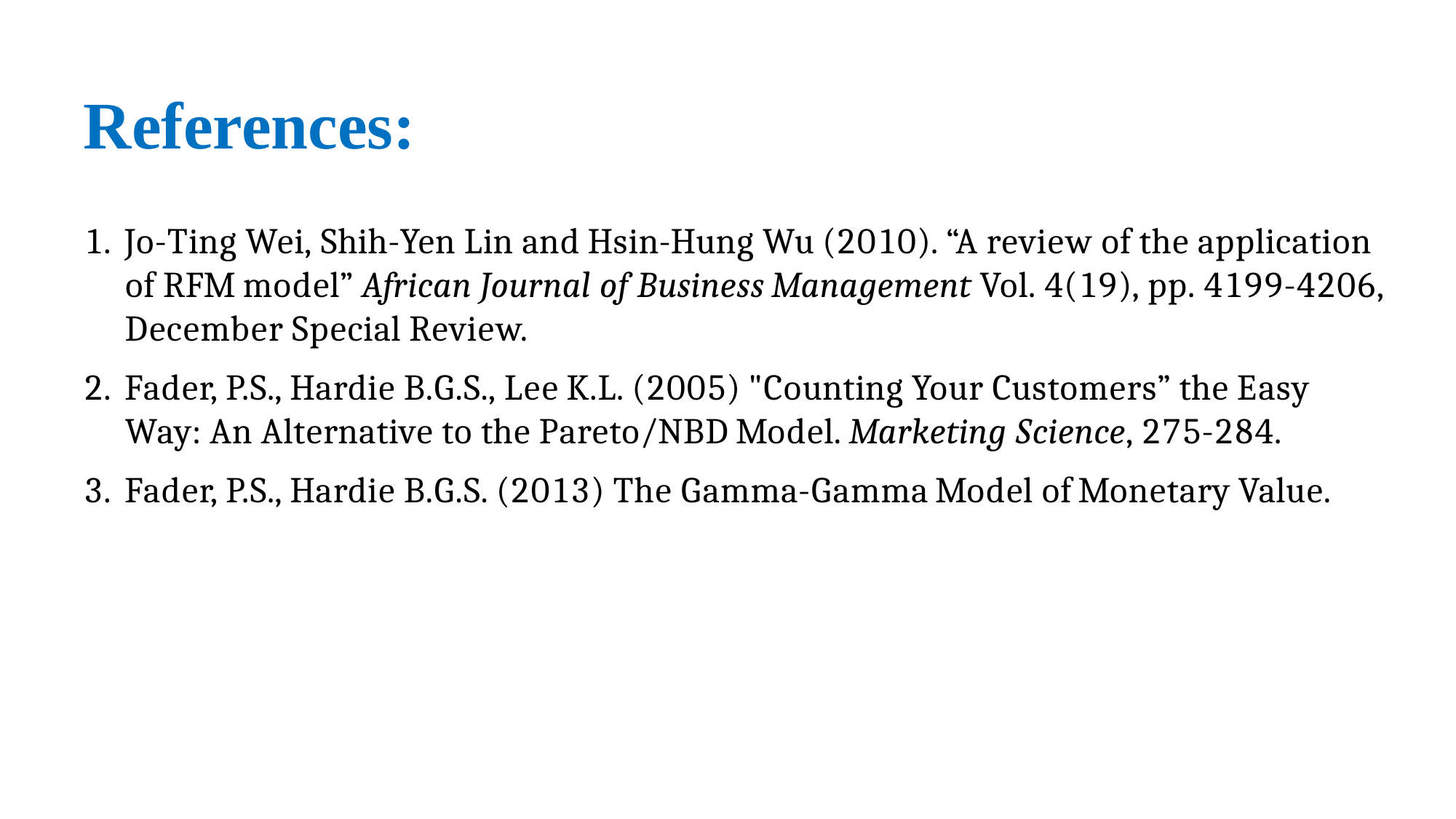

# References:
Jo-Ting Wei, Shih-Yen Lin and Hsin-Hung Wu (2010). “A review of the application of RFM model” African Journal of Business Management Vol. 4(19), pp. 4199-4206, December Special Review.
Fader, P.S., Hardie B.G.S., Lee K.L. (2005) "Counting Your Customers” the Easy Way: An Alternative to the Pareto/NBD Model. Marketing Science, 275-284.
Fader, P.S., Hardie B.G.S. (2013) The Gamma-Gamma Model of Monetary Value.